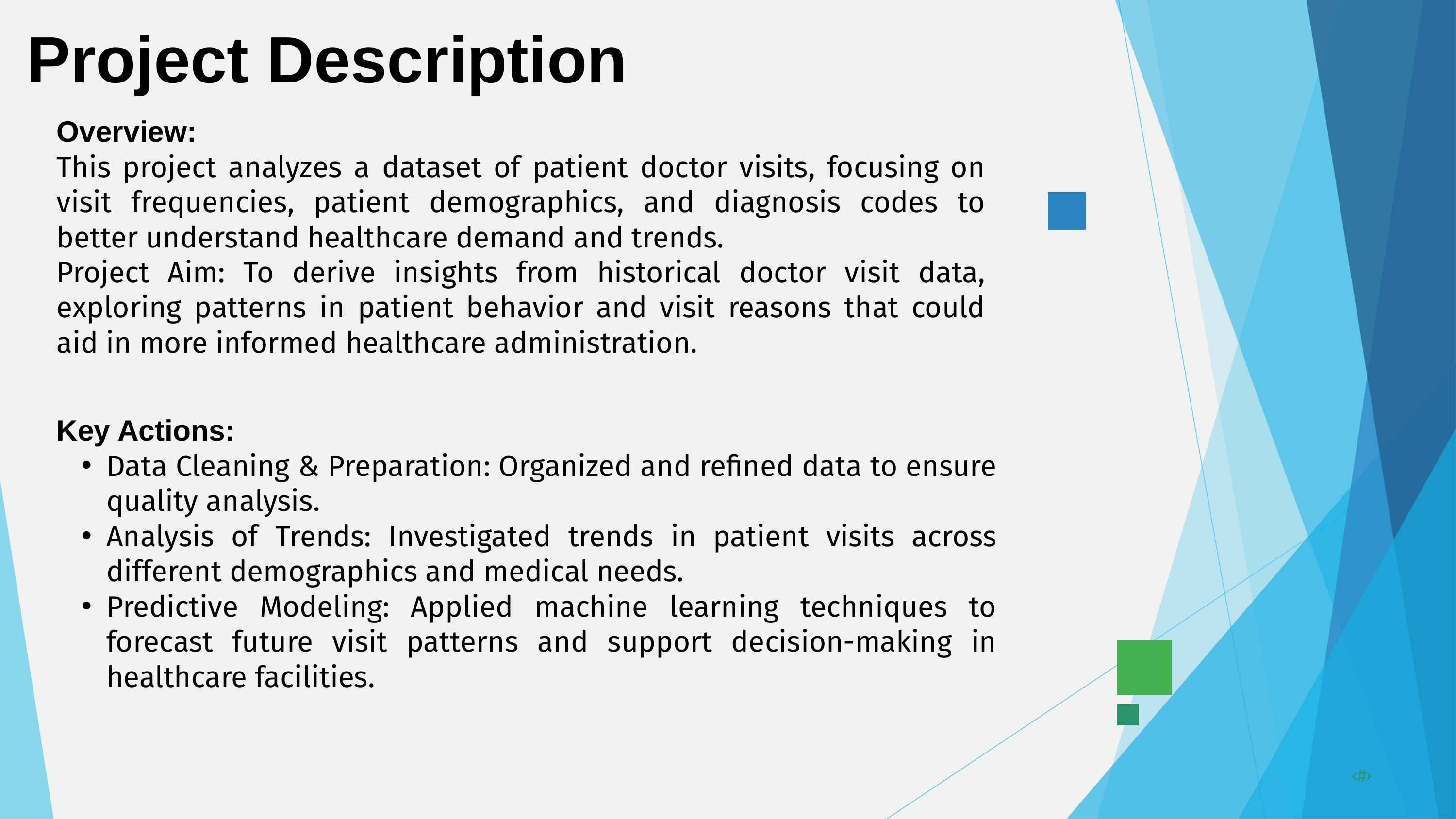

Project Description

Overview:
This project analyzes a dataset of patient doctor visits, focusing on visit frequencies, patient demographics, and diagnosis codes to better understand healthcare demand and trends.
Project Aim: To derive insights from historical doctor visit data, exploring patterns in patient behavior and visit reasons that could aid in more informed healthcare administration.

Key Actions:
Data Cleaning & Preparation: Organized and refined data to ensure quality analysis.
Analysis of Trends: Investigated trends in patient visits across different demographics and medical needs.
Predictive Modeling: Applied machine learning techniques to forecast future visit patterns and support decision-making in healthcare facilities.

10/30/2024
Annual Review
‹#›